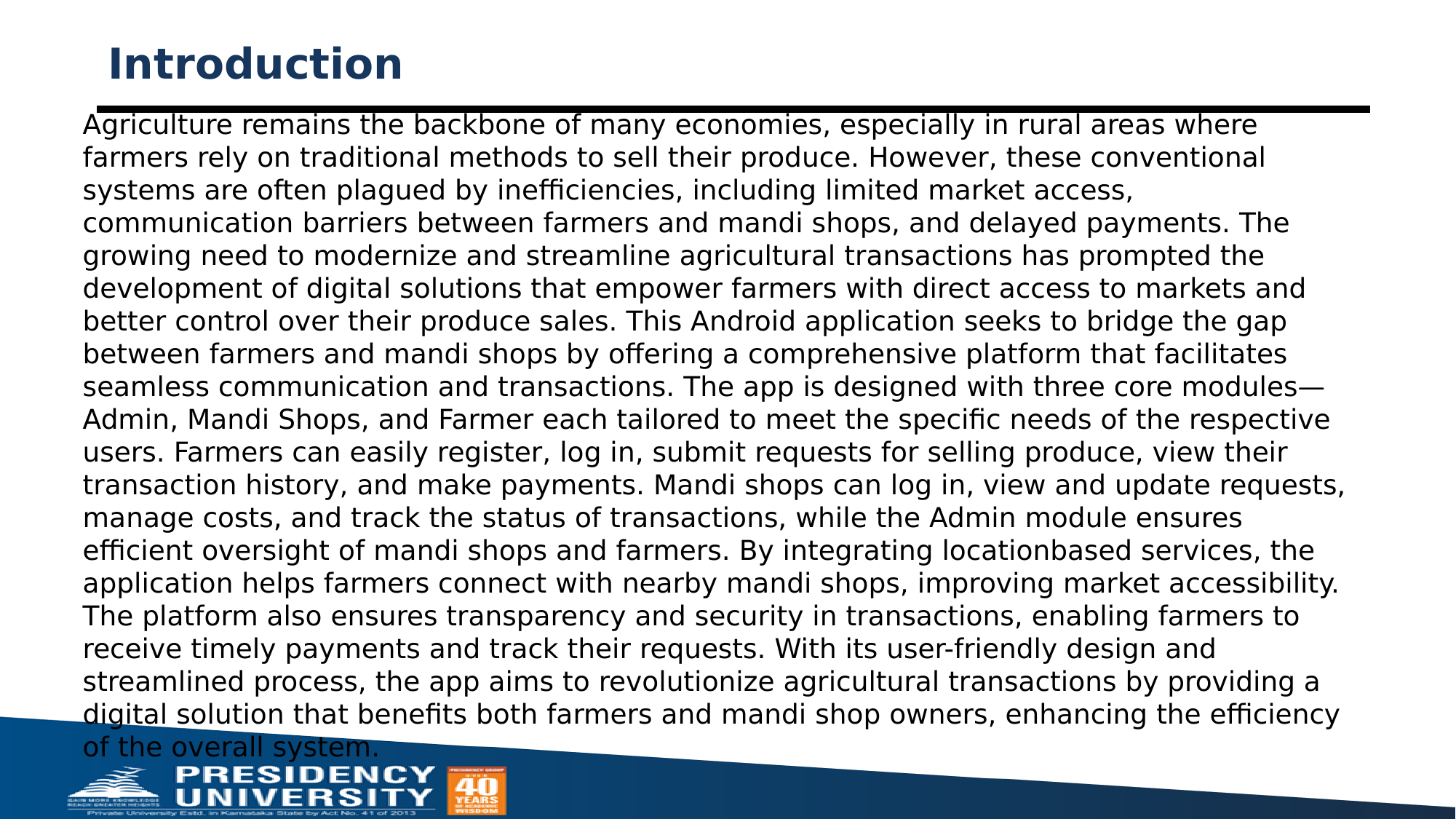

# Introduction
Agriculture remains the backbone of many economies, especially in rural areas where farmers rely on traditional methods to sell their produce. However, these conventional systems are often plagued by inefficiencies, including limited market access, communication barriers between farmers and mandi shops, and delayed payments. The growing need to modernize and streamline agricultural transactions has prompted the development of digital solutions that empower farmers with direct access to markets and better control over their produce sales. This Android application seeks to bridge the gap between farmers and mandi shops by offering a comprehensive platform that facilitates seamless communication and transactions. The app is designed with three core modules—Admin, Mandi Shops, and Farmer each tailored to meet the specific needs of the respective users. Farmers can easily register, log in, submit requests for selling produce, view their transaction history, and make payments. Mandi shops can log in, view and update requests, manage costs, and track the status of transactions, while the Admin module ensures efficient oversight of mandi shops and farmers. By integrating locationbased services, the application helps farmers connect with nearby mandi shops, improving market accessibility. The platform also ensures transparency and security in transactions, enabling farmers to receive timely payments and track their requests. With its user-friendly design and streamlined process, the app aims to revolutionize agricultural transactions by providing a digital solution that benefits both farmers and mandi shop owners, enhancing the efficiency of the overall system.